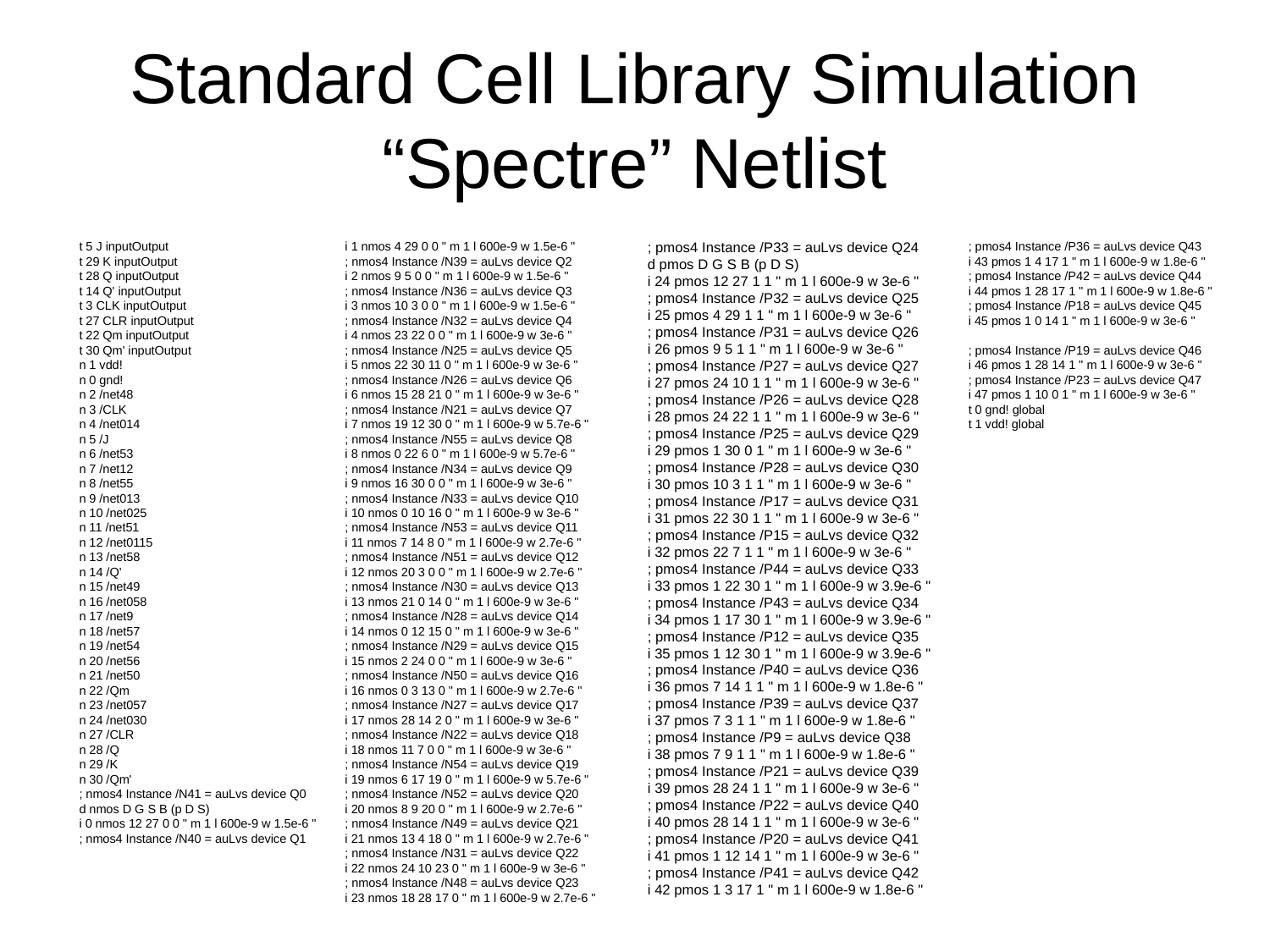

# Standard Cell Library Simulation “Spectre” Netlist
t 5 J inputOutput
t 29 K inputOutput
t 28 Q inputOutput
t 14 Q' inputOutput
t 3 CLK inputOutput
t 27 CLR inputOutput
t 22 Qm inputOutput
t 30 Qm' inputOutput
n 1 vdd!
n 0 gnd!
n 2 /net48
n 3 /CLK
n 4 /net014
n 5 /J
n 6 /net53
n 7 /net12
n 8 /net55
n 9 /net013
n 10 /net025
n 11 /net51
n 12 /net0115
n 13 /net58
n 14 /Q'
n 15 /net49
n 16 /net058
n 17 /net9
n 18 /net57
n 19 /net54
n 20 /net56
n 21 /net50
n 22 /Qm
n 23 /net057
n 24 /net030
n 27 /CLR
n 28 /Q
n 29 /K
n 30 /Qm'
; nmos4 Instance /N41 = auLvs device Q0
d nmos D G S B (p D S)
i 0 nmos 12 27 0 0 " m 1 l 600e-9 w 1.5e-6 "
; nmos4 Instance /N40 = auLvs device Q1

i 1 nmos 4 29 0 0 " m 1 l 600e-9 w 1.5e-6 "
; nmos4 Instance /N39 = auLvs device Q2
i 2 nmos 9 5 0 0 " m 1 l 600e-9 w 1.5e-6 "
; nmos4 Instance /N36 = auLvs device Q3
i 3 nmos 10 3 0 0 " m 1 l 600e-9 w 1.5e-6 "
; nmos4 Instance /N32 = auLvs device Q4
i 4 nmos 23 22 0 0 " m 1 l 600e-9 w 3e-6 "
; nmos4 Instance /N25 = auLvs device Q5
i 5 nmos 22 30 11 0 " m 1 l 600e-9 w 3e-6 "
; nmos4 Instance /N26 = auLvs device Q6
i 6 nmos 15 28 21 0 " m 1 l 600e-9 w 3e-6 "
; nmos4 Instance /N21 = auLvs device Q7
i 7 nmos 19 12 30 0 " m 1 l 600e-9 w 5.7e-6 "
; nmos4 Instance /N55 = auLvs device Q8
i 8 nmos 0 22 6 0 " m 1 l 600e-9 w 5.7e-6 "
; nmos4 Instance /N34 = auLvs device Q9
i 9 nmos 16 30 0 0 " m 1 l 600e-9 w 3e-6 "
; nmos4 Instance /N33 = auLvs device Q10
i 10 nmos 0 10 16 0 " m 1 l 600e-9 w 3e-6 "
; nmos4 Instance /N53 = auLvs device Q11
i 11 nmos 7 14 8 0 " m 1 l 600e-9 w 2.7e-6 "
; nmos4 Instance /N51 = auLvs device Q12
i 12 nmos 20 3 0 0 " m 1 l 600e-9 w 2.7e-6 "
; nmos4 Instance /N30 = auLvs device Q13
i 13 nmos 21 0 14 0 " m 1 l 600e-9 w 3e-6 "
; nmos4 Instance /N28 = auLvs device Q14
i 14 nmos 0 12 15 0 " m 1 l 600e-9 w 3e-6 "
; nmos4 Instance /N29 = auLvs device Q15
i 15 nmos 2 24 0 0 " m 1 l 600e-9 w 3e-6 "
; nmos4 Instance /N50 = auLvs device Q16
i 16 nmos 0 3 13 0 " m 1 l 600e-9 w 2.7e-6 "
; nmos4 Instance /N27 = auLvs device Q17
i 17 nmos 28 14 2 0 " m 1 l 600e-9 w 3e-6 "
; nmos4 Instance /N22 = auLvs device Q18
i 18 nmos 11 7 0 0 " m 1 l 600e-9 w 3e-6 "
; nmos4 Instance /N54 = auLvs device Q19
i 19 nmos 6 17 19 0 " m 1 l 600e-9 w 5.7e-6 "
; nmos4 Instance /N52 = auLvs device Q20
i 20 nmos 8 9 20 0 " m 1 l 600e-9 w 2.7e-6 "
; nmos4 Instance /N49 = auLvs device Q21
i 21 nmos 13 4 18 0 " m 1 l 600e-9 w 2.7e-6 "
; nmos4 Instance /N31 = auLvs device Q22
i 22 nmos 24 10 23 0 " m 1 l 600e-9 w 3e-6 "
; nmos4 Instance /N48 = auLvs device Q23
i 23 nmos 18 28 17 0 " m 1 l 600e-9 w 2.7e-6 "

; pmos4 Instance /P33 = auLvs device Q24
d pmos D G S B (p D S)
i 24 pmos 12 27 1 1 " m 1 l 600e-9 w 3e-6 "
; pmos4 Instance /P32 = auLvs device Q25
i 25 pmos 4 29 1 1 " m 1 l 600e-9 w 3e-6 "
; pmos4 Instance /P31 = auLvs device Q26
i 26 pmos 9 5 1 1 " m 1 l 600e-9 w 3e-6 "
; pmos4 Instance /P27 = auLvs device Q27
i 27 pmos 24 10 1 1 " m 1 l 600e-9 w 3e-6 "
; pmos4 Instance /P26 = auLvs device Q28
i 28 pmos 24 22 1 1 " m 1 l 600e-9 w 3e-6 "
; pmos4 Instance /P25 = auLvs device Q29
i 29 pmos 1 30 0 1 " m 1 l 600e-9 w 3e-6 "
; pmos4 Instance /P28 = auLvs device Q30
i 30 pmos 10 3 1 1 " m 1 l 600e-9 w 3e-6 "
; pmos4 Instance /P17 = auLvs device Q31
i 31 pmos 22 30 1 1 " m 1 l 600e-9 w 3e-6 "
; pmos4 Instance /P15 = auLvs device Q32
i 32 pmos 22 7 1 1 " m 1 l 600e-9 w 3e-6 "
; pmos4 Instance /P44 = auLvs device Q33
i 33 pmos 1 22 30 1 " m 1 l 600e-9 w 3.9e-6 "
; pmos4 Instance /P43 = auLvs device Q34
i 34 pmos 1 17 30 1 " m 1 l 600e-9 w 3.9e-6 "
; pmos4 Instance /P12 = auLvs device Q35
i 35 pmos 1 12 30 1 " m 1 l 600e-9 w 3.9e-6 "
; pmos4 Instance /P40 = auLvs device Q36
i 36 pmos 7 14 1 1 " m 1 l 600e-9 w 1.8e-6 "
; pmos4 Instance /P39 = auLvs device Q37
i 37 pmos 7 3 1 1 " m 1 l 600e-9 w 1.8e-6 "
; pmos4 Instance /P9 = auLvs device Q38
i 38 pmos 7 9 1 1 " m 1 l 600e-9 w 1.8e-6 "
; pmos4 Instance /P21 = auLvs device Q39
i 39 pmos 28 24 1 1 " m 1 l 600e-9 w 3e-6 "
; pmos4 Instance /P22 = auLvs device Q40
i 40 pmos 28 14 1 1 " m 1 l 600e-9 w 3e-6 "
; pmos4 Instance /P20 = auLvs device Q41
i 41 pmos 1 12 14 1 " m 1 l 600e-9 w 3e-6 "
; pmos4 Instance /P41 = auLvs device Q42
i 42 pmos 1 3 17 1 " m 1 l 600e-9 w 1.8e-6 "
; pmos4 Instance /P36 = auLvs device Q43
i 43 pmos 1 4 17 1 " m 1 l 600e-9 w 1.8e-6 "
; pmos4 Instance /P42 = auLvs device Q44
i 44 pmos 1 28 17 1 " m 1 l 600e-9 w 1.8e-6 "
; pmos4 Instance /P18 = auLvs device Q45
i 45 pmos 1 0 14 1 " m 1 l 600e-9 w 3e-6 "

; pmos4 Instance /P19 = auLvs device Q46
i 46 pmos 1 28 14 1 " m 1 l 600e-9 w 3e-6 "
; pmos4 Instance /P23 = auLvs device Q47
i 47 pmos 1 10 0 1 " m 1 l 600e-9 w 3e-6 "
t 0 gnd! global
t 1 vdd! global